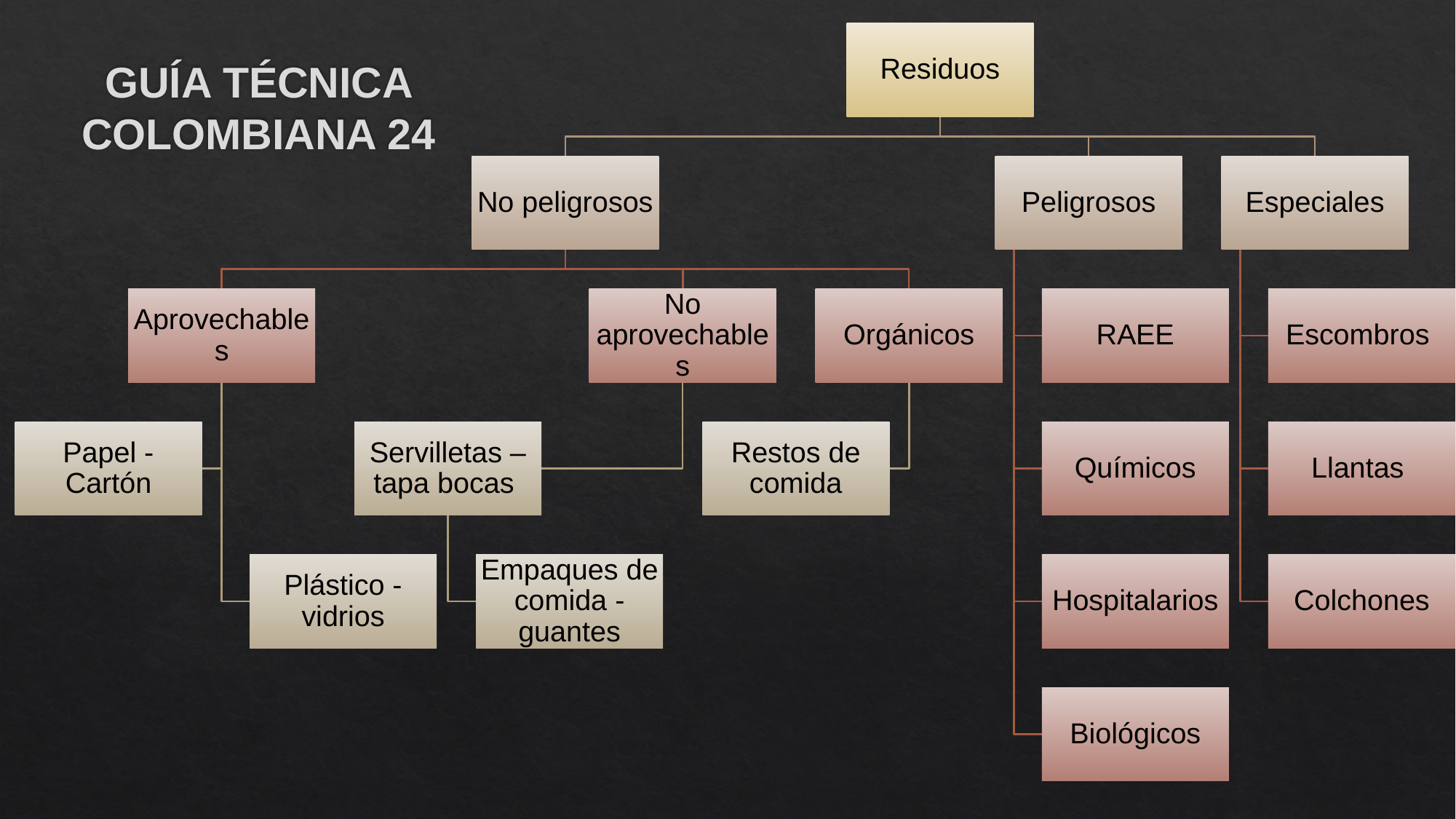

Residuos
No peligrosos
Aprovechables
Plástico - vidrios
Papel - Cartón
No aprovechables
Servilletas – tapa bocas
Empaques de comida - guantes
Orgánicos
Restos de comida
Peligrosos
RAEE
Químicos
Hospitalarios
Biológicos
Especiales
Escombros
Llantas
Colchones
# GUÍA TÉCNICA COLOMBIANA 24